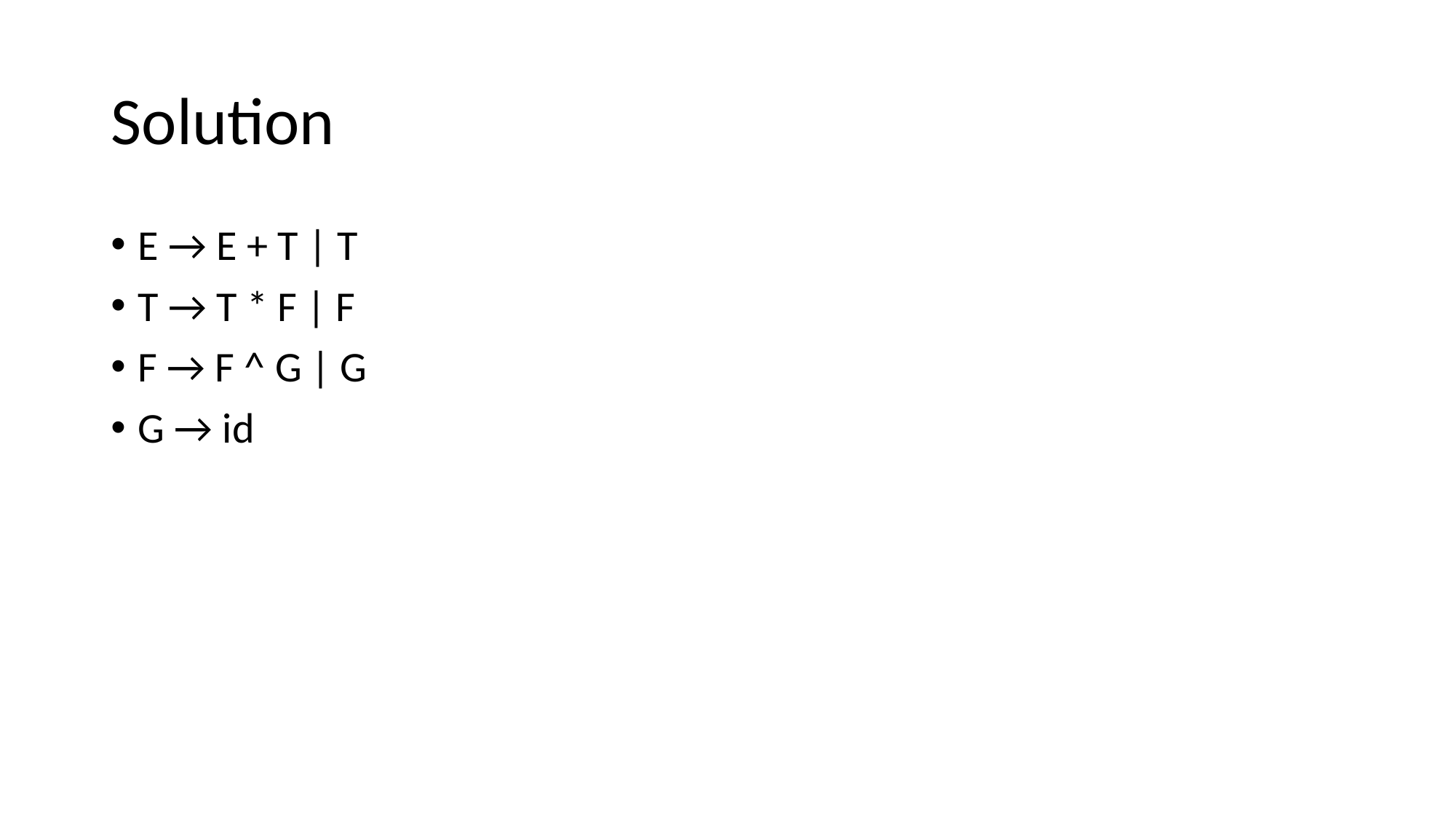

# Solution
E → E + T | T
T → T * F | F
F → F ^ G | G
G → id